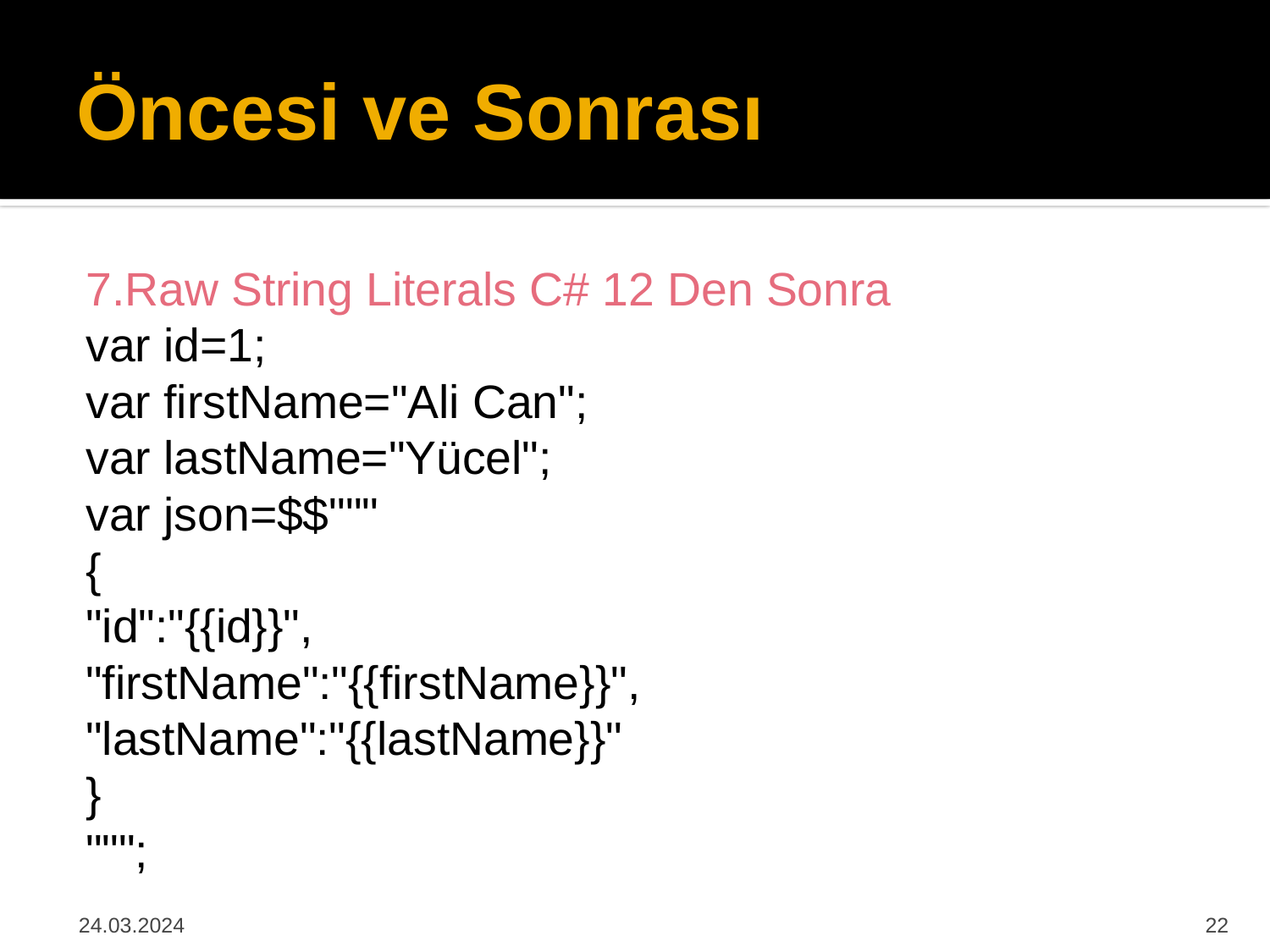

# Öncesi ve Sonrası
7.Raw String Literals C# 12 Den Sonra
var id=1;
var firstName="Ali Can";
var lastName="Yücel";
var json=$$"""
{
"id":"{{id}}",
"firstName":"{{firstName}}",
"lastName":"{{lastName}}"
}
""";

24.03.2024
22